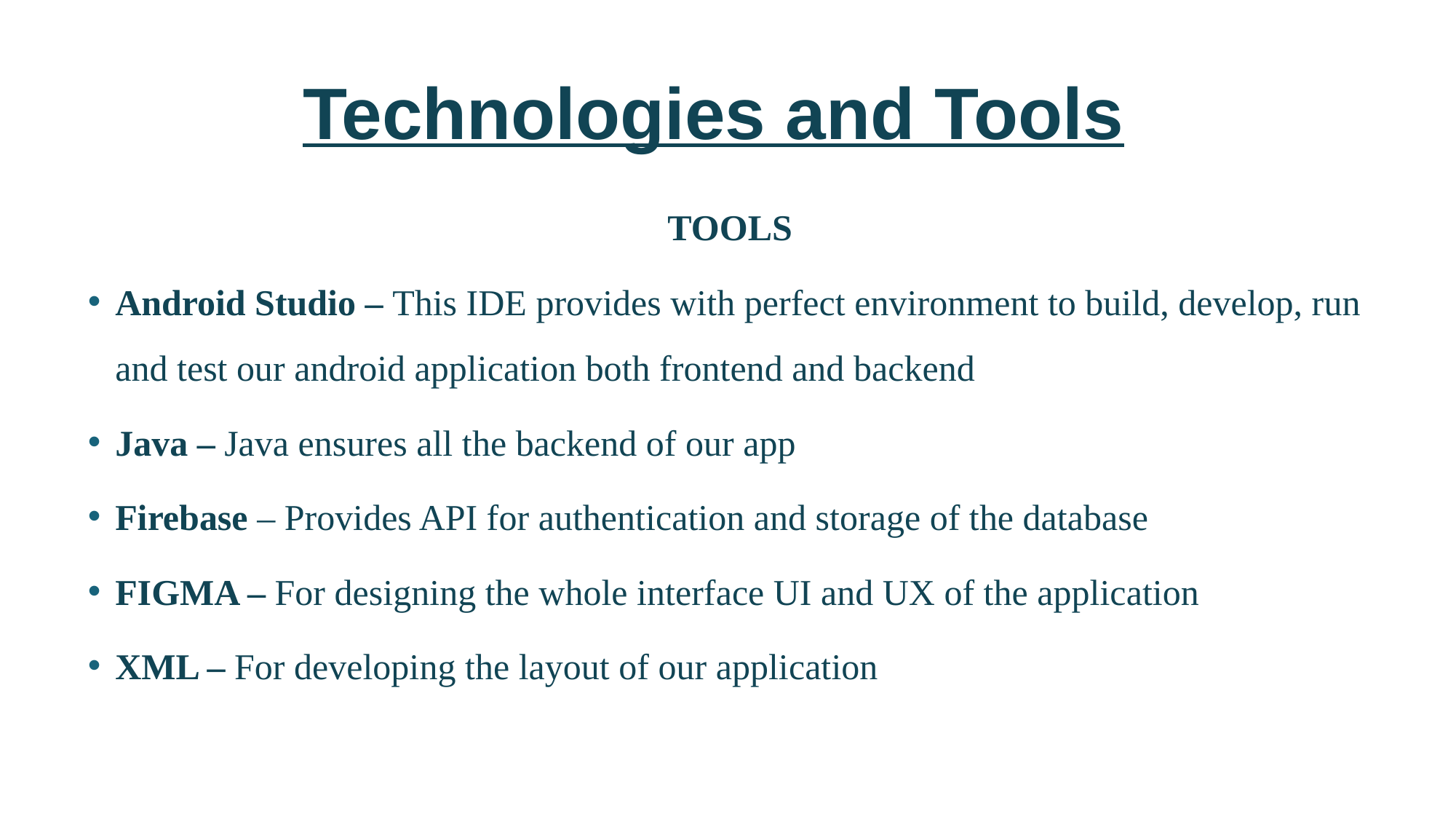

Technologies and Tools

TOOLS
Android Studio – This IDE provides with perfect environment to build, develop, run and test our android application both frontend and backend
Java – Java ensures all the backend of our app
Firebase – Provides API for authentication and storage of the database
FIGMA – For designing the whole interface UI and UX of the application
XML – For developing the layout of our application
5